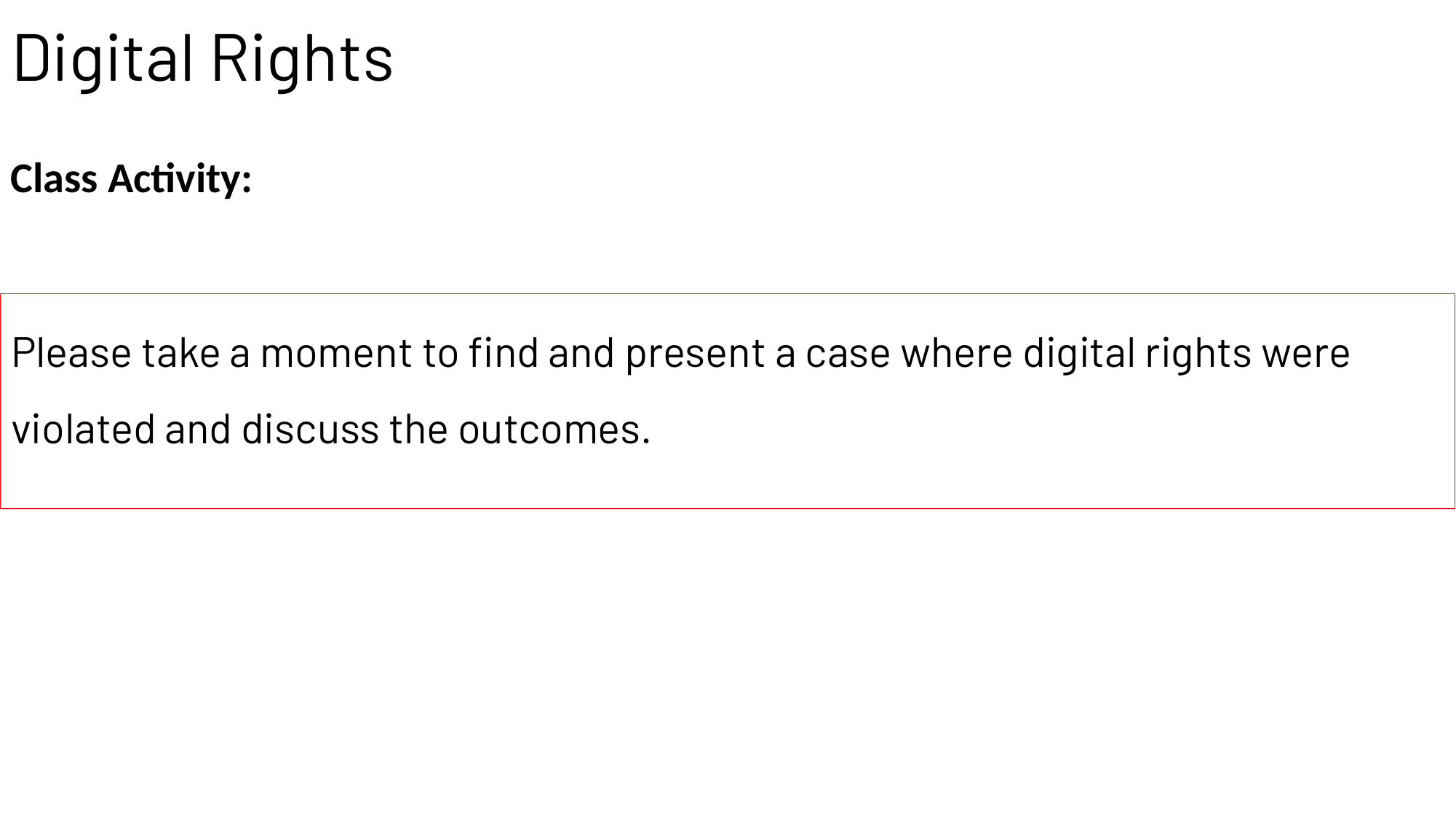

# Digital Rights
Class Activity:
Please take a moment to find and present a case where digital rights were violated and discuss the outcomes.